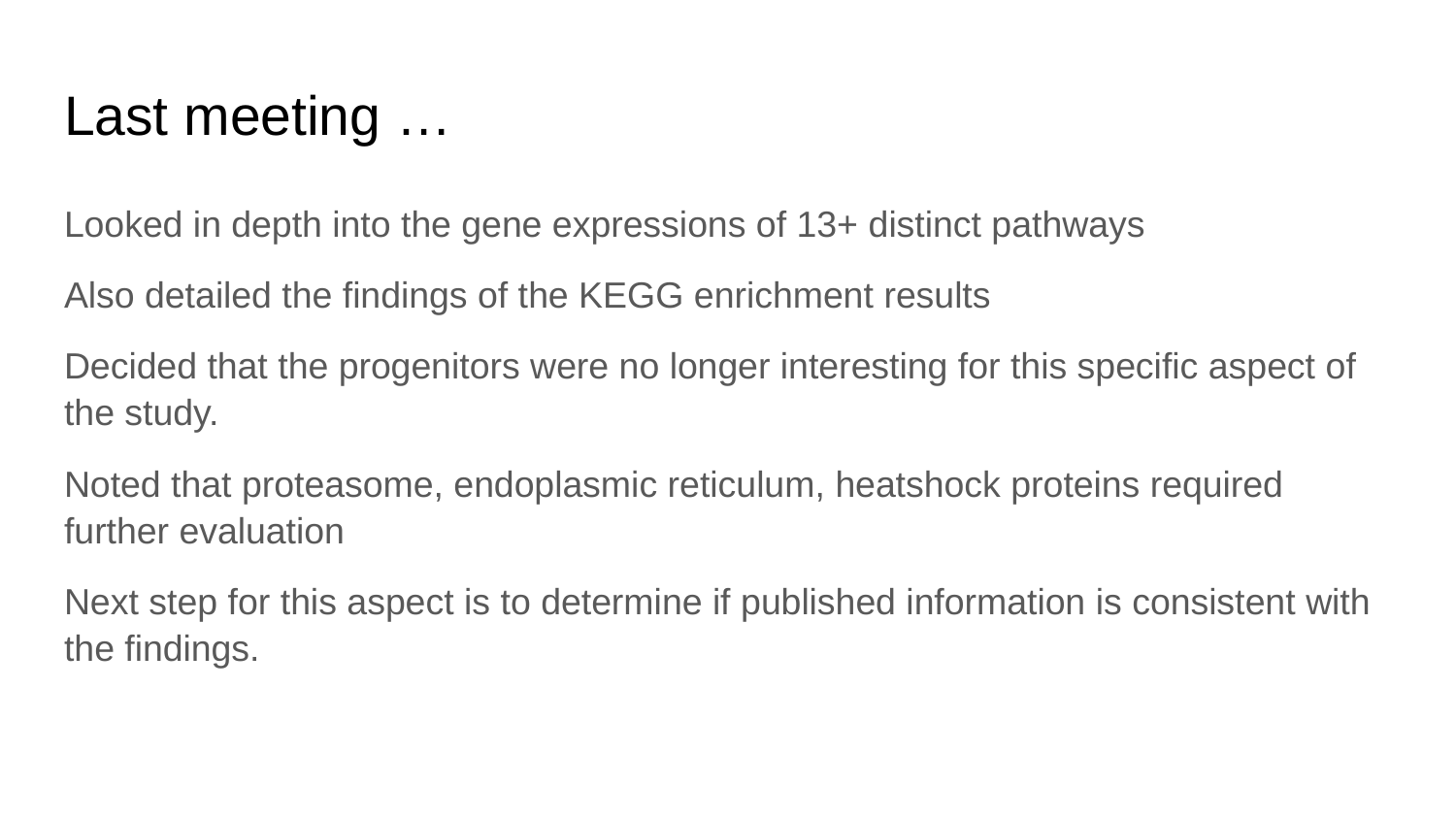

# Last meeting …
Looked in depth into the gene expressions of 13+ distinct pathways
Also detailed the findings of the KEGG enrichment results
Decided that the progenitors were no longer interesting for this specific aspect of the study.
Noted that proteasome, endoplasmic reticulum, heatshock proteins required further evaluation
Next step for this aspect is to determine if published information is consistent with the findings.